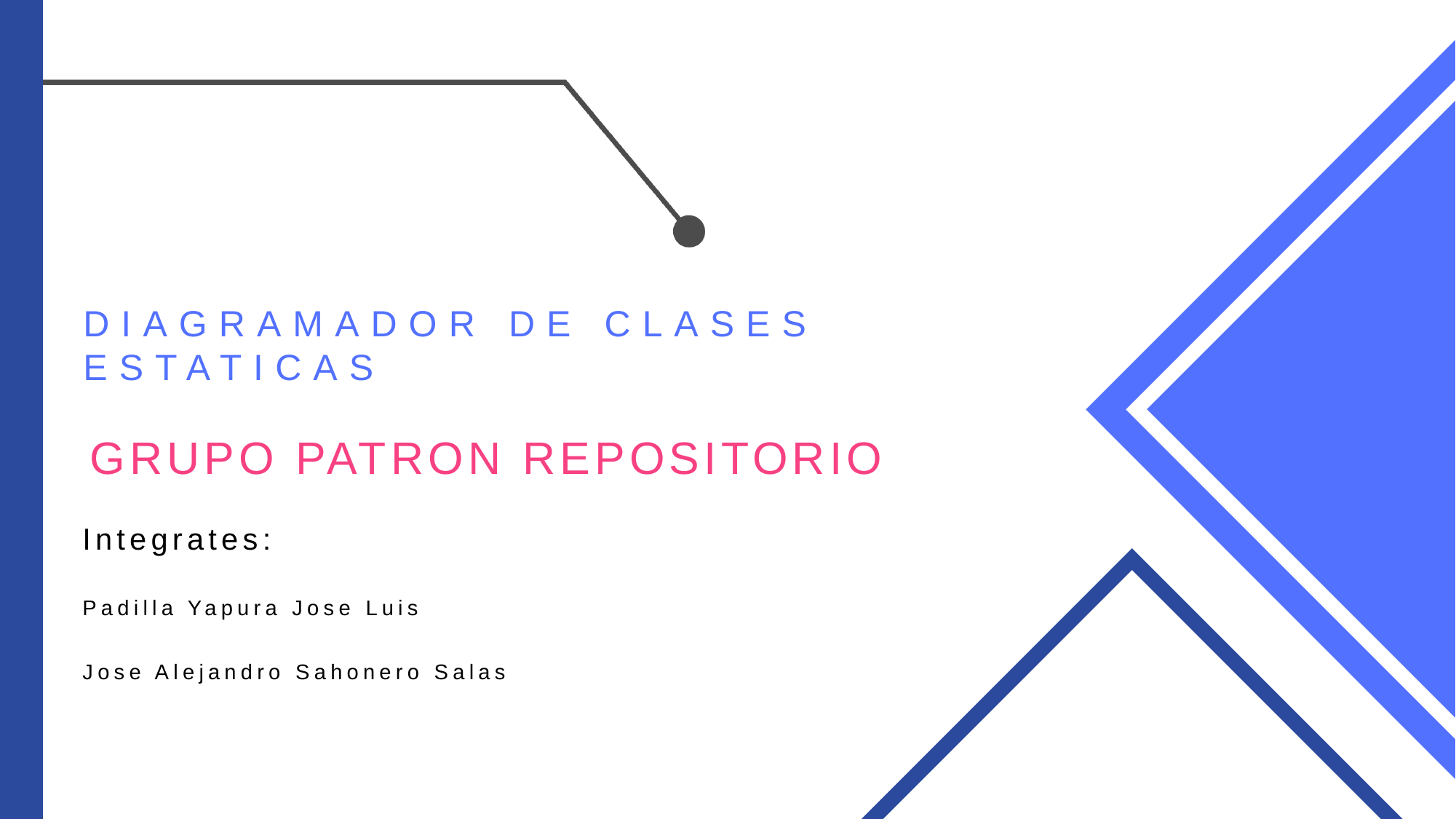

DIAGRAMADOR DE CLASES ESTATICAS
GRUPO PATRON REPOSITORIO
Integrates:
Padilla Yapura Jose Luis
Jose Alejandro Sahonero Salas